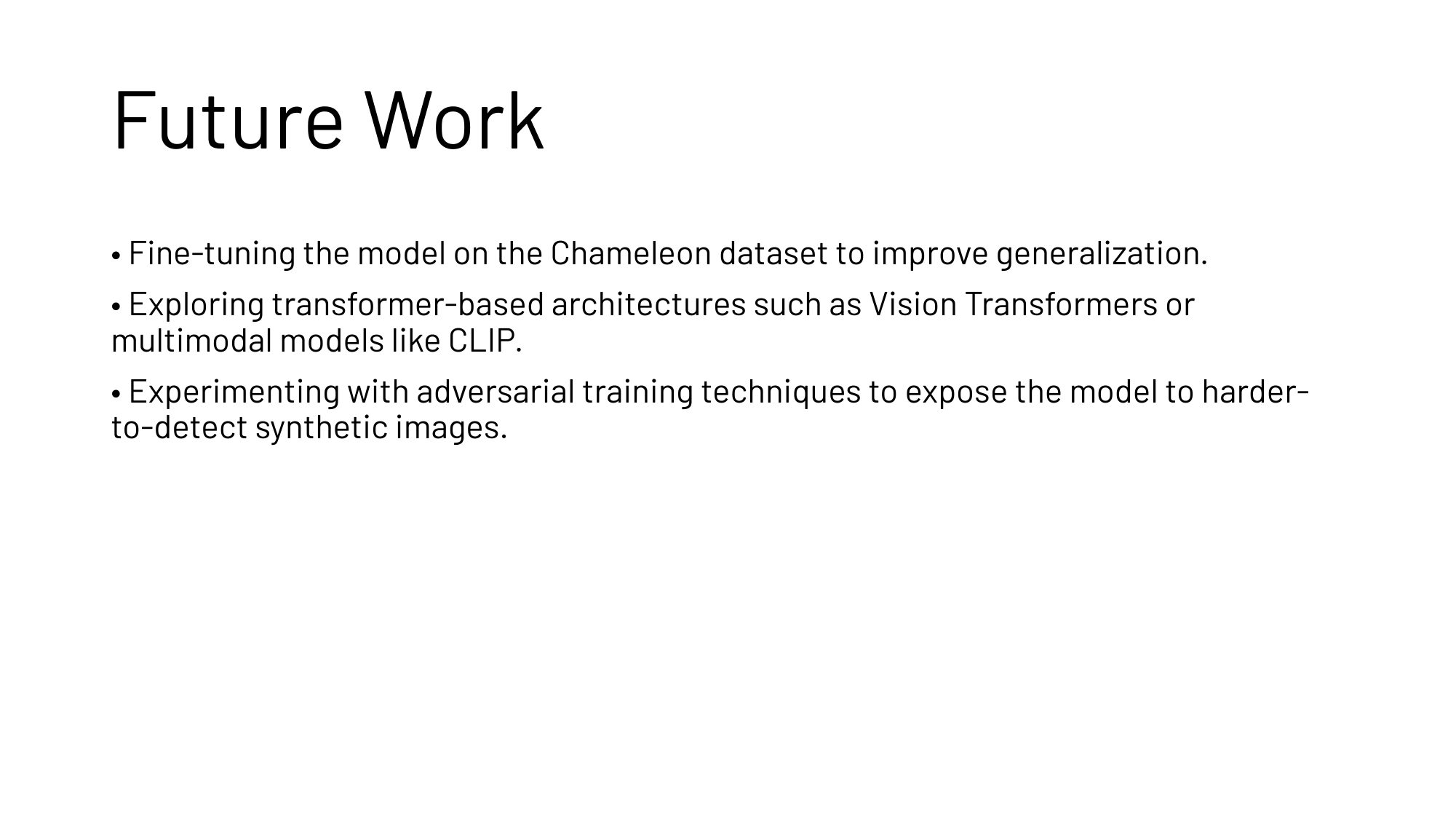

# Future Work
• Fine-tuning the model on the Chameleon dataset to improve generalization.
• Exploring transformer-based architectures such as Vision Transformers or multimodal models like CLIP.
• Experimenting with adversarial training techniques to expose the model to harder-to-detect synthetic images.